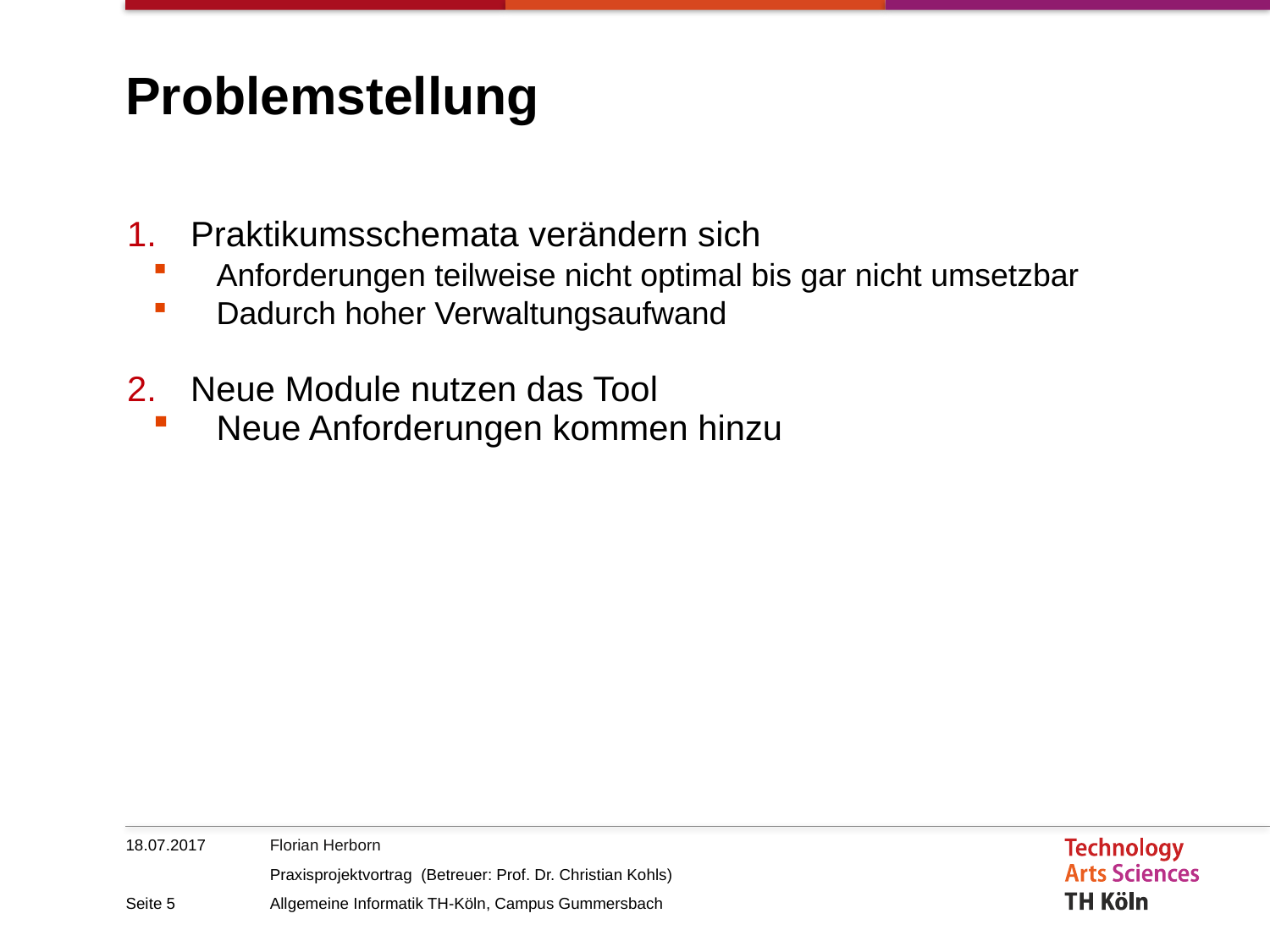

# Problemstellung
Praktikumsschemata verändern sich
Anforderungen teilweise nicht optimal bis gar nicht umsetzbar
Dadurch hoher Verwaltungsaufwand

Neue Module nutzen das Tool
Neue Anforderungen kommen hinzu

18.07.2017
Seite 5